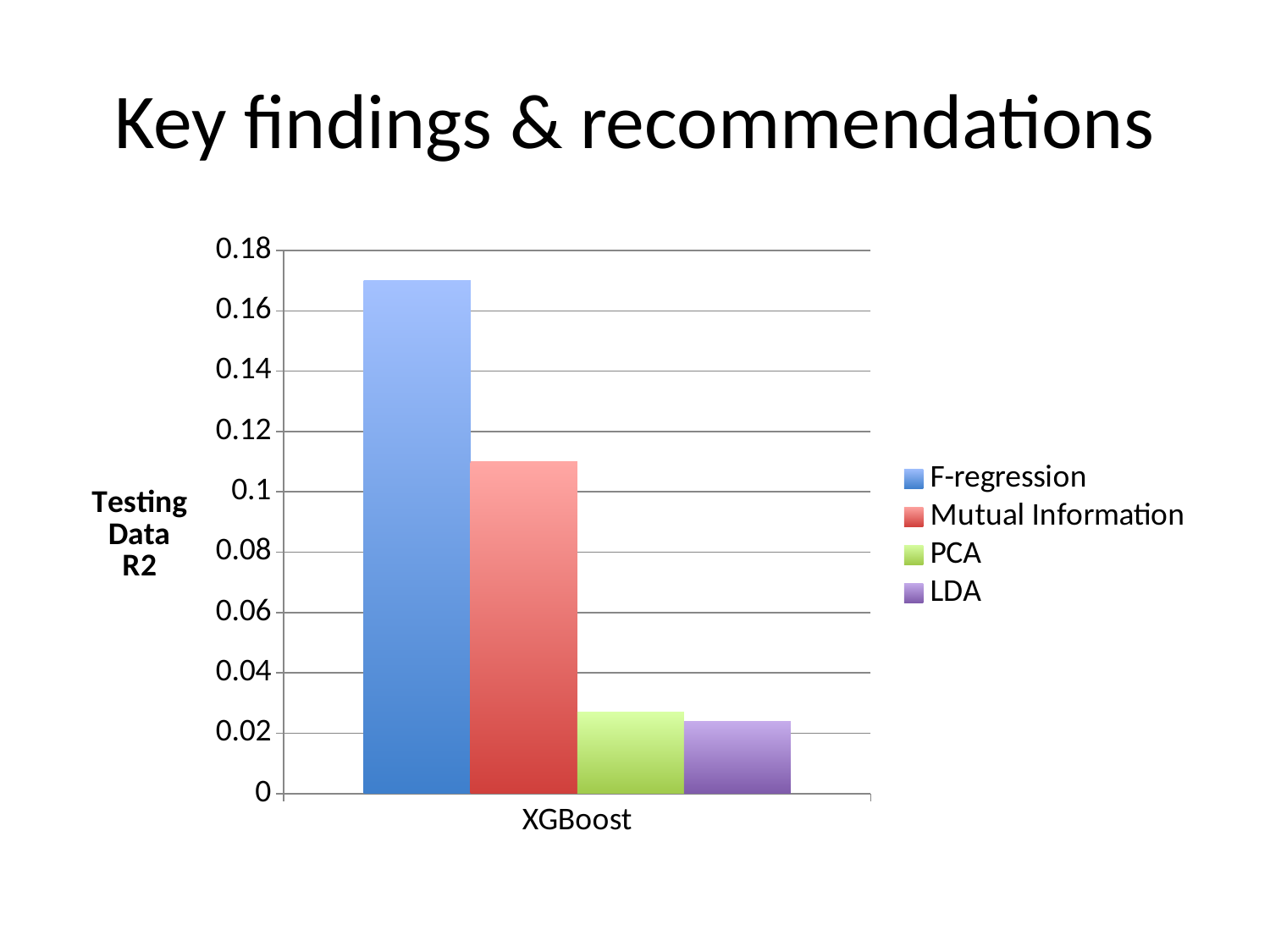

# Key findings & recommendations

### Chart

| Category | F-regression | Mutual Information | PCA | LDA |
|---|---|---|---|---|
| XGBoost | 0.17 | 0.11 | 0.027 | 0.024 |